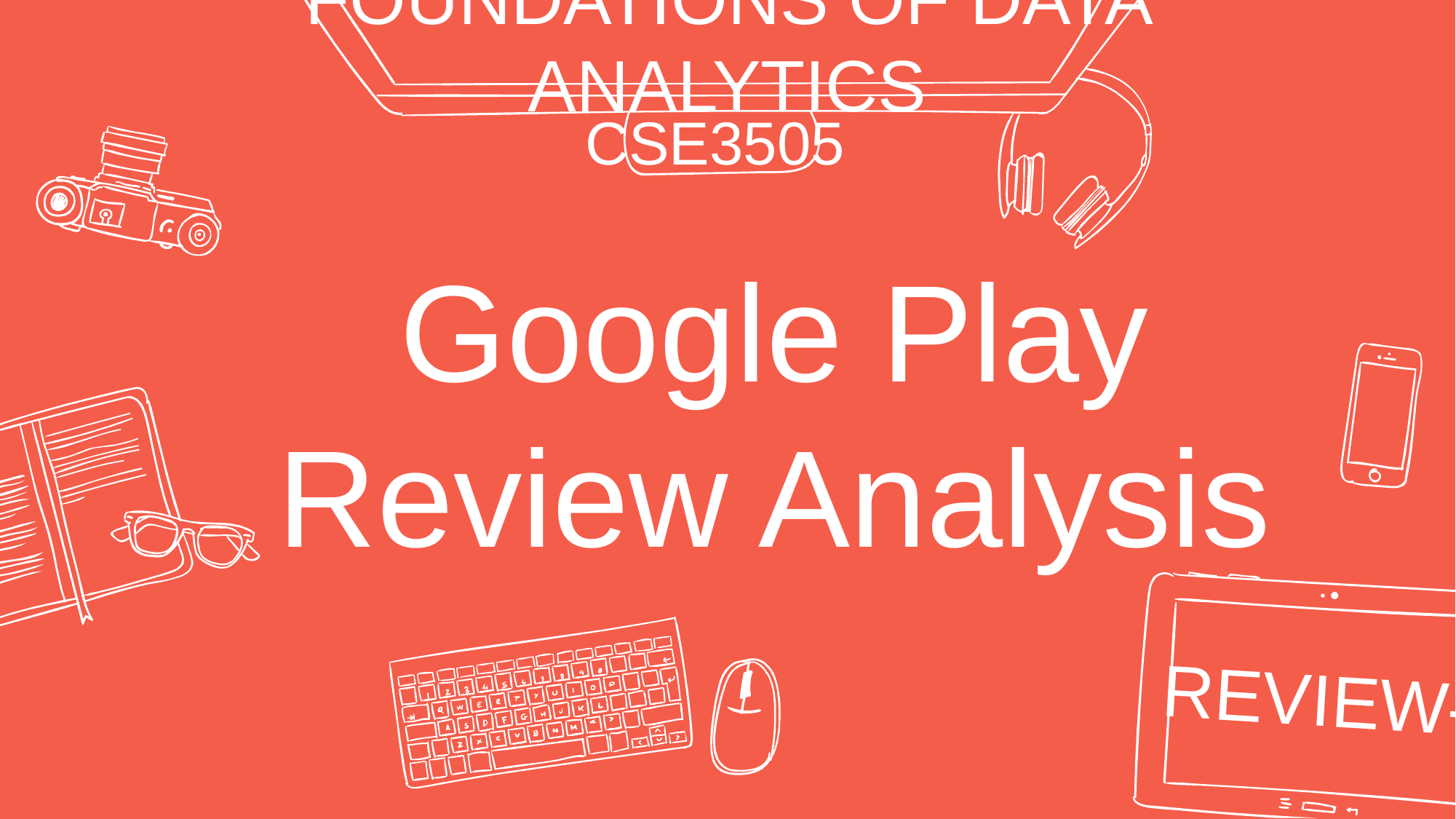

FOUNDATIONS OF DATA ANALYTICS
CSE3505
# Google Play Review Analysis
REVIEW-3